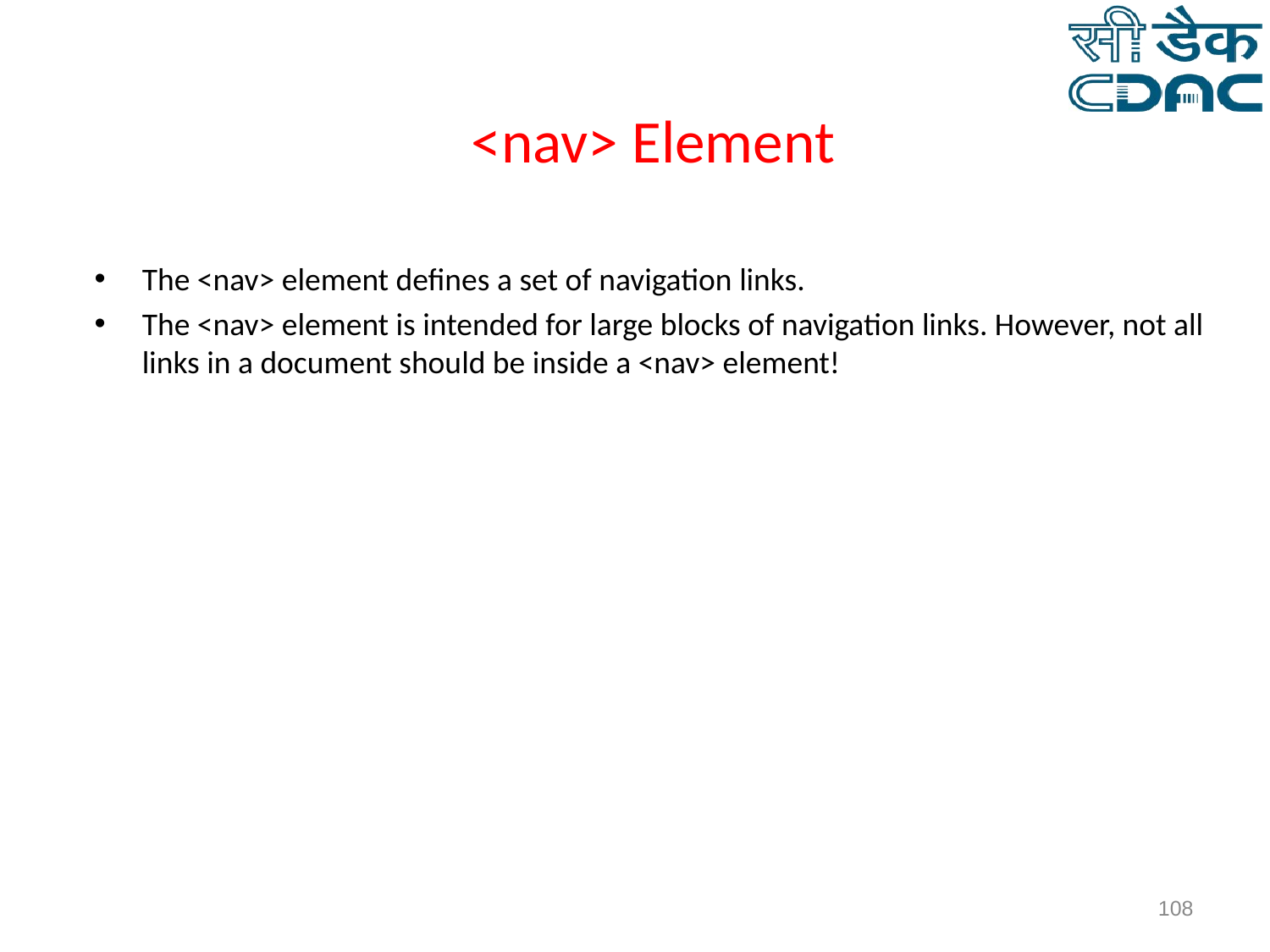

# <nav> Element
The <nav> element defines a set of navigation links.
The <nav> element is intended for large blocks of navigation links. However, not all links in a document should be inside a <nav> element!

108